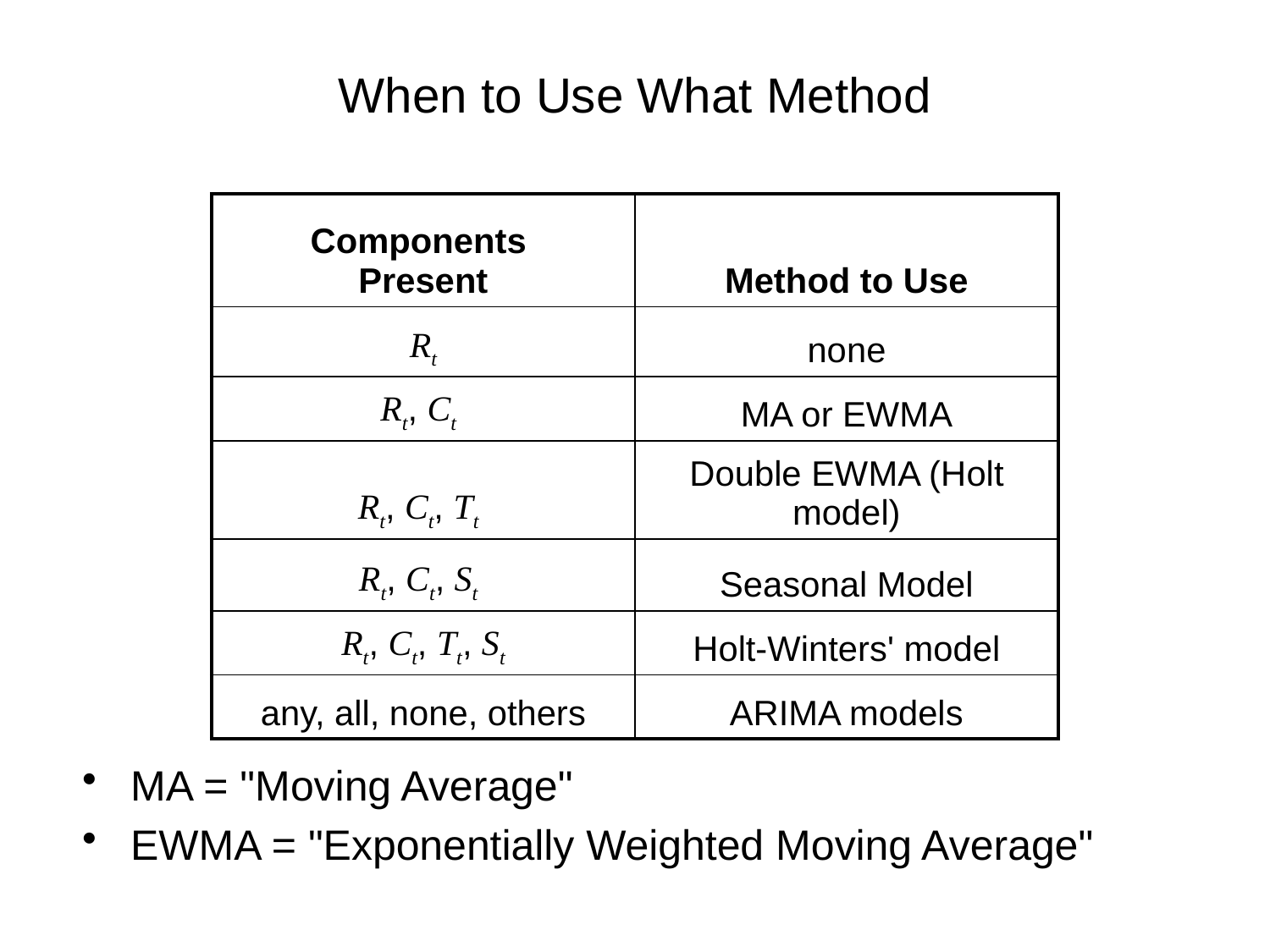

# When to Use What Method
| Components Present | Method to Use |
| --- | --- |
| Rt | none |
| Rt, Ct | MA or EWMA |
| Rt, Ct, Tt | Double EWMA (Holt model) |
| Rt, Ct, St | Seasonal Model |
| Rt, Ct, Tt, St | Holt-Winters' model |
| any, all, none, others | ARIMA models |
MA = "Moving Average"
EWMA = "Exponentially Weighted Moving Average"